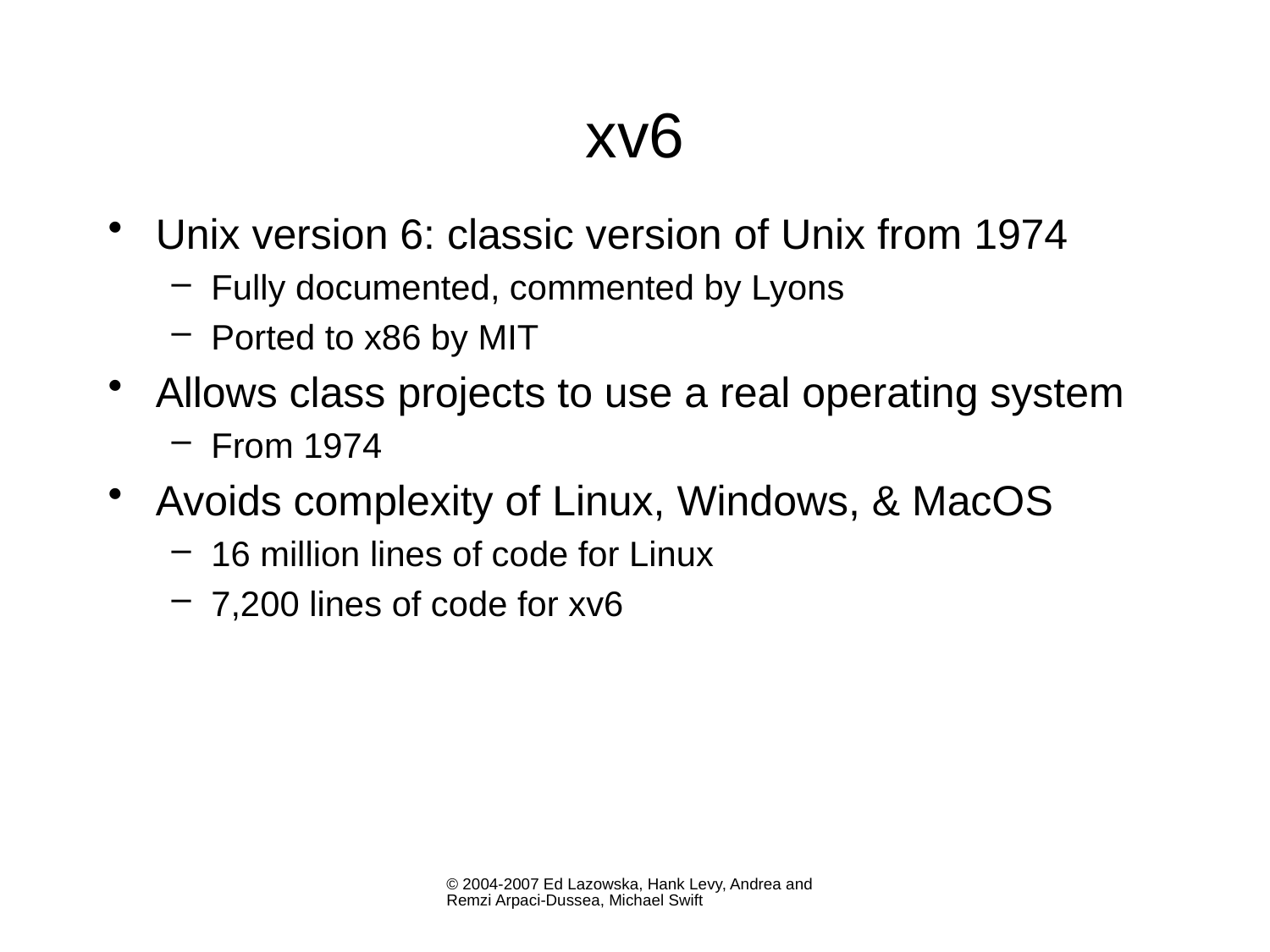

# xv6
Unix version 6: classic version of Unix from 1974
Fully documented, commented by Lyons
Ported to x86 by MIT
Allows class projects to use a real operating system
From 1974
Avoids complexity of Linux, Windows, & MacOS
16 million lines of code for Linux
7,200 lines of code for xv6

© 2004-2007 Ed Lazowska, Hank Levy, Andrea and Remzi Arpaci-Dussea, Michael Swift